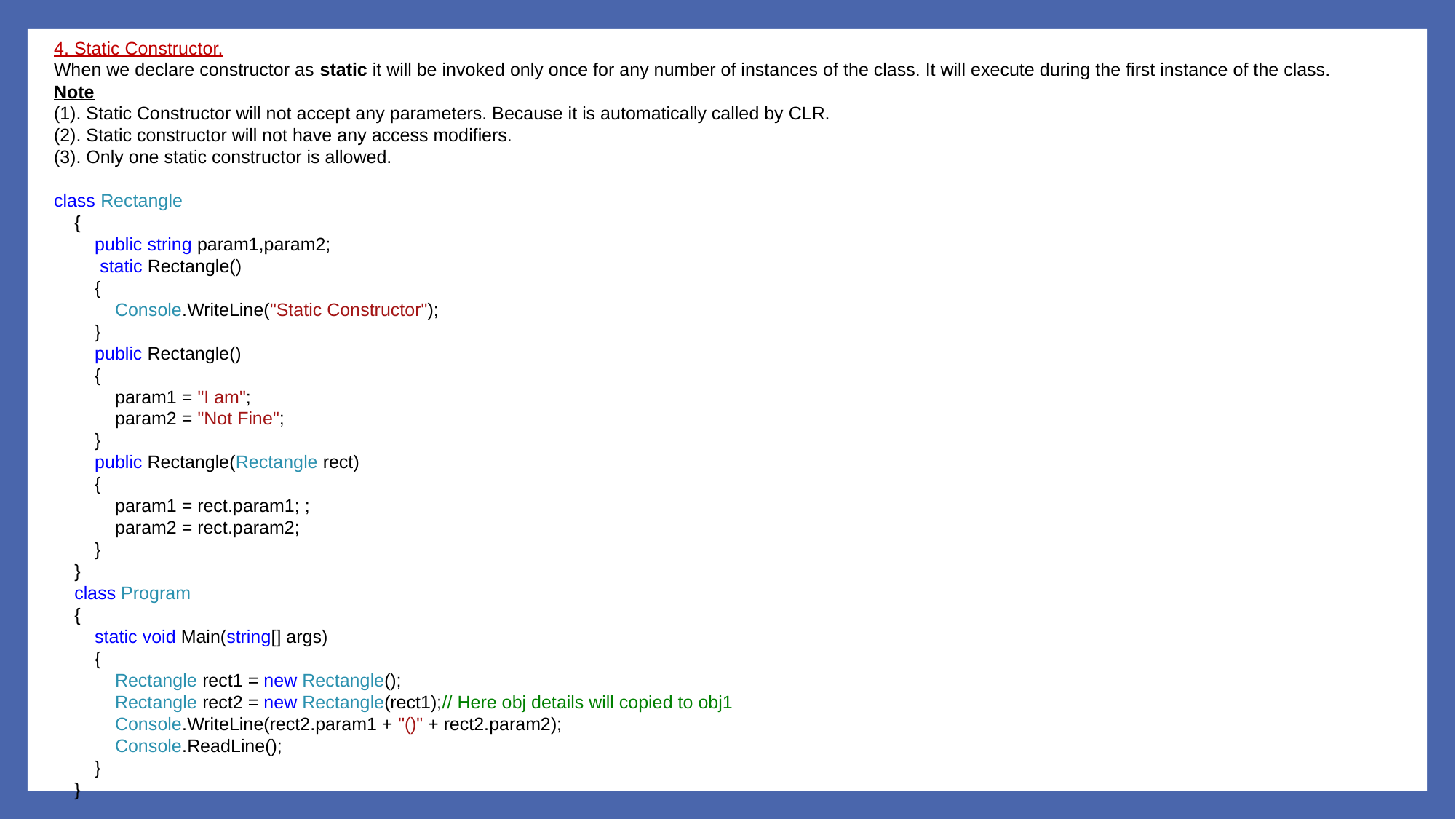

4. Static Constructor.
When we declare constructor as static it will be invoked only once for any number of instances of the class. It will execute during the first instance of the class.
Note
(1). Static Constructor will not accept any parameters. Because it is automatically called by CLR.
(2). Static constructor will not have any access modifiers.
(3). Only one static constructor is allowed.

class Rectangle
    {
        public string param1,param2;
         static Rectangle()
        {
            Console.WriteLine("Static Constructor");
        }
        public Rectangle()
        {
            param1 = "I am";
            param2 = "Not Fine";
        }
        public Rectangle(Rectangle rect)
        {
            param1 = rect.param1; ;
            param2 = rect.param2;
        }
    }
    class Program
    {
        static void Main(string[] args)
        {
            Rectangle rect1 = new Rectangle();
            Rectangle rect2 = new Rectangle(rect1);// Here obj details will copied to obj1
            Console.WriteLine(rect2.param1 + "()" + rect2.param2);
            Console.ReadLine();
        }
    }